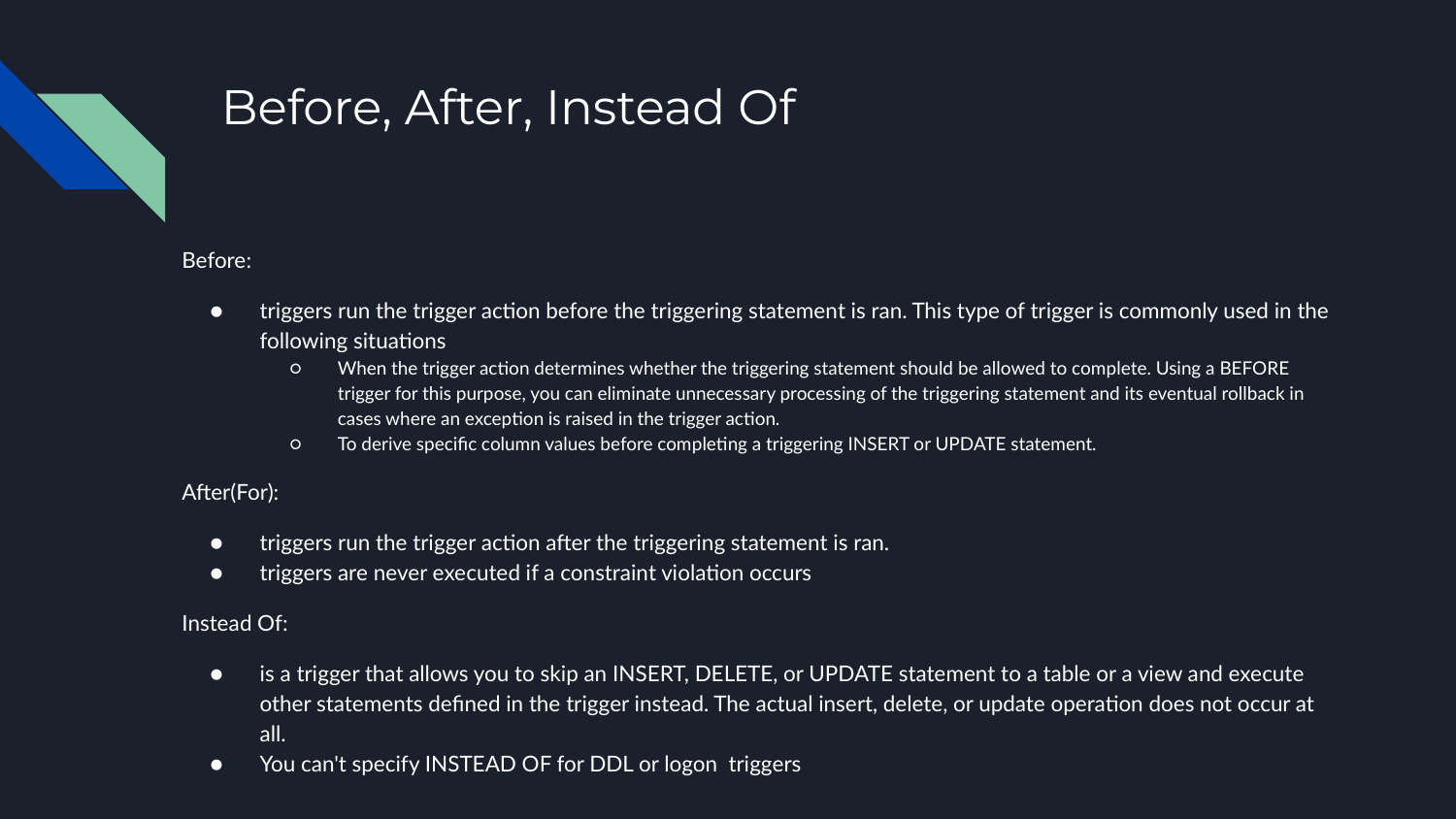

# Before, After, Instead Of
Before:
triggers run the trigger action before the triggering statement is ran. This type of trigger is commonly used in the following situations
When the trigger action determines whether the triggering statement should be allowed to complete. Using a BEFORE trigger for this purpose, you can eliminate unnecessary processing of the triggering statement and its eventual rollback in cases where an exception is raised in the trigger action.
To derive specific column values before completing a triggering INSERT or UPDATE statement.
After(For):
triggers run the trigger action after the triggering statement is ran.
triggers are never executed if a constraint violation occurs
Instead Of:
is a trigger that allows you to skip an INSERT, DELETE, or UPDATE statement to a table or a view and execute other statements defined in the trigger instead. The actual insert, delete, or update operation does not occur at all.
You can't specify INSTEAD OF for DDL or logon  triggers